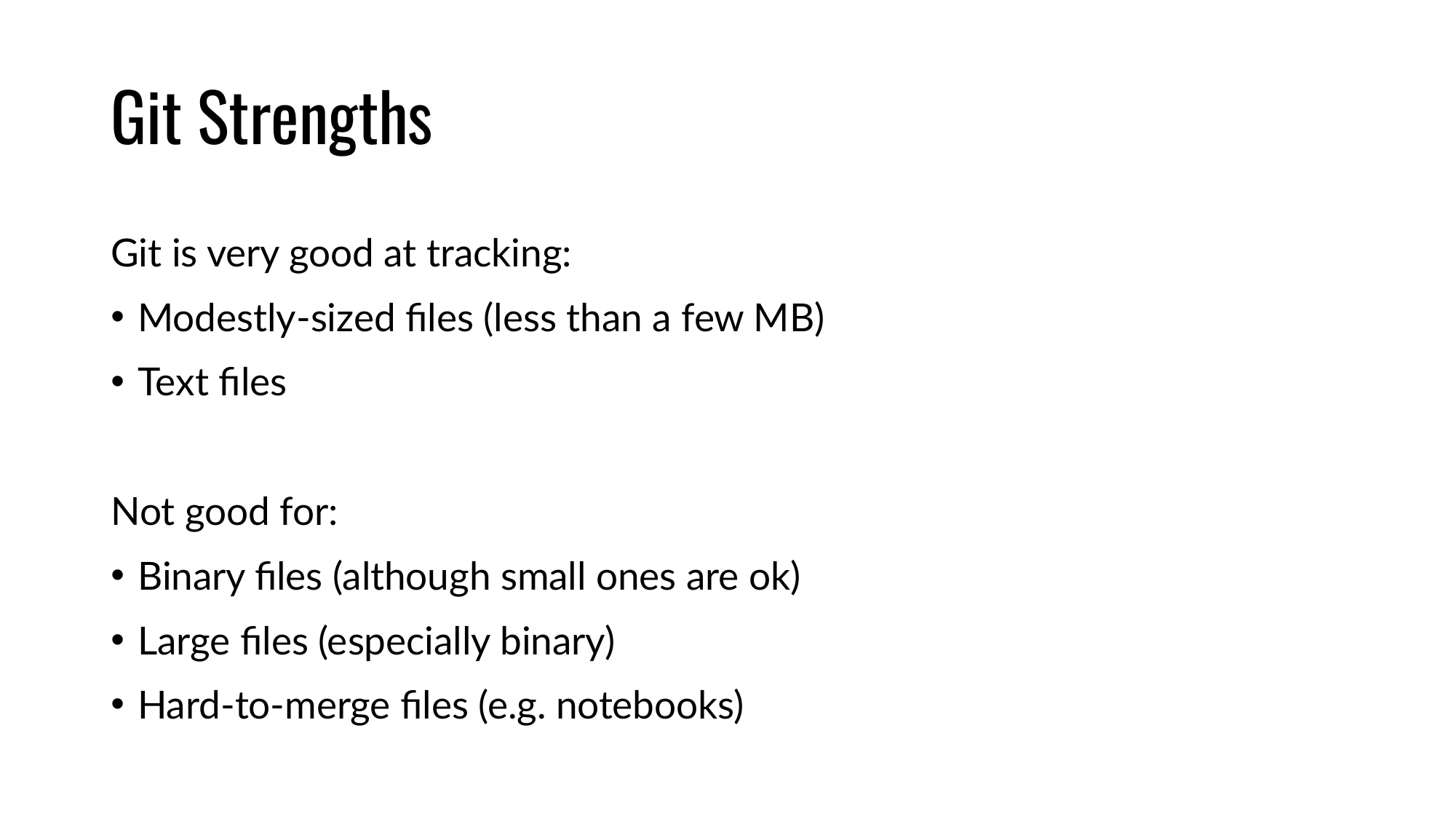

# Git Strengths
Git is very good at tracking:
Modestly-sized files (less than a few MB)
Text files

Not good for:
Binary files (although small ones are ok)
Large files (especially binary)
Hard-to-merge files (e.g. notebooks)